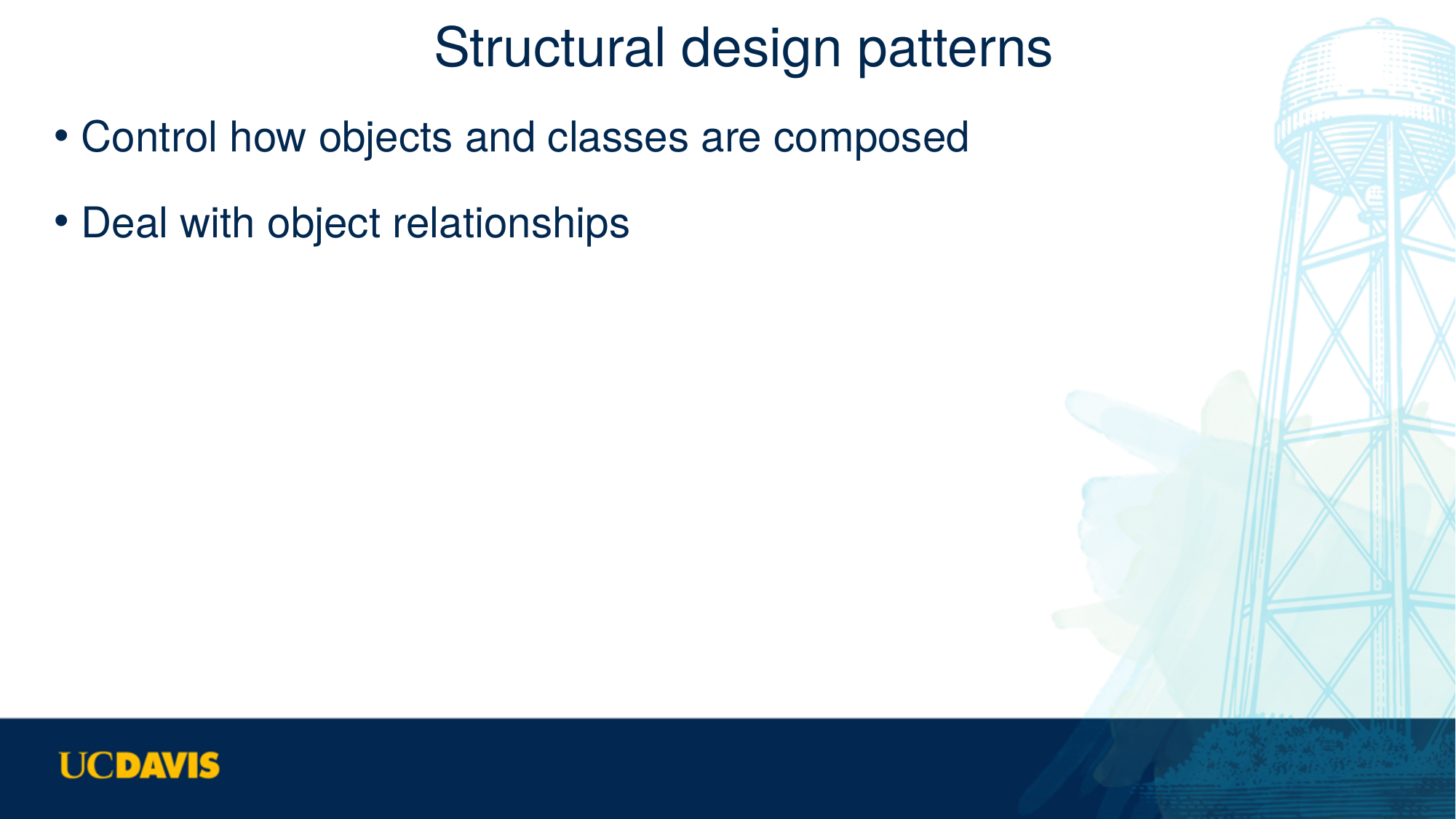

# Structural design patterns
Control how objects and classes are composed
Deal with object relationships